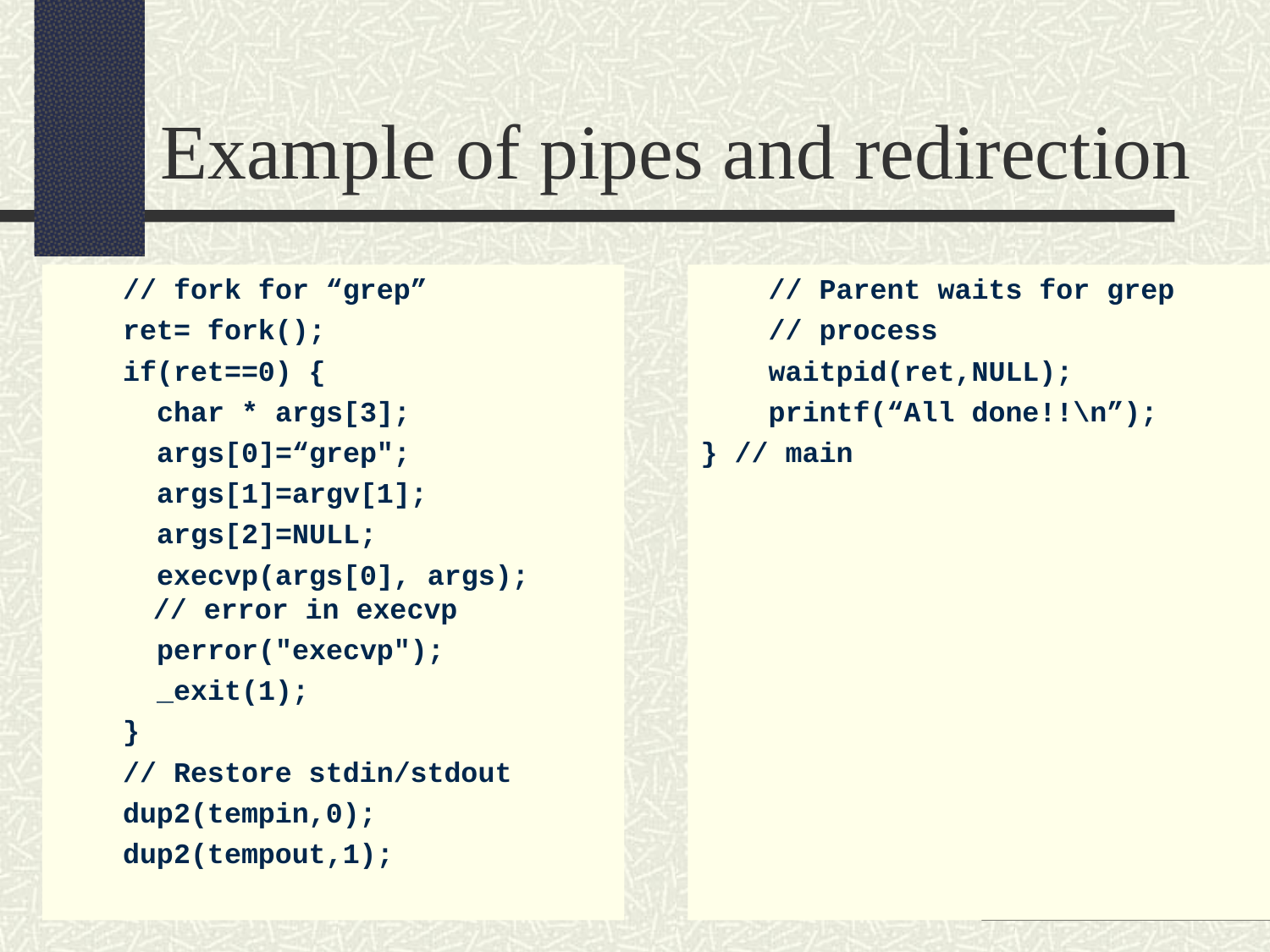

Example of pipes and redirection
    // fork for “grep”
    ret= fork();
    if(ret==0) {
      char * args[3];
      args[0]=“grep";
      args[1]=argv[1];
      args[2]=NULL;
      execvp(args[0], args);
   // error in execvp
      perror("execvp");
      _exit(1);
    }
    // Restore stdin/stdout
    dup2(tempin,0);
    dup2(tempout,1);

    // Parent waits for grep
    // process
    waitpid(ret,NULL);
    printf(“All done!!\n”);
} // main